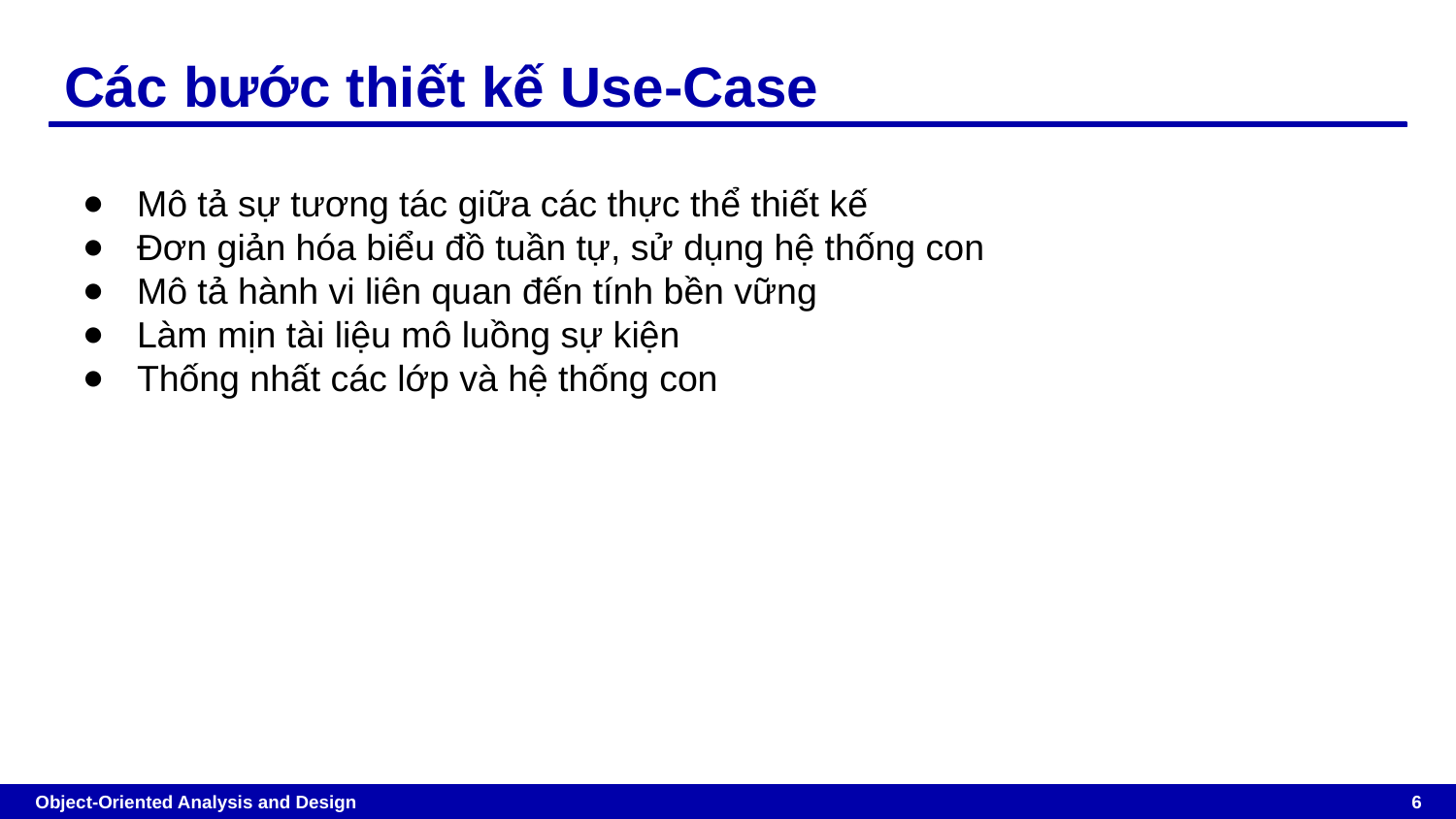

Các bước thiết kế Use-Case

Mô tả sự tương tác giữa các thực thể thiết kế
Đơn giản hóa biểu đồ tuần tự, sử dụng hệ thống con
Mô tả hành vi liên quan đến tính bền vững
Làm mịn tài liệu mô luồng sự kiện
Thống nhất các lớp và hệ thống con
6
Object-Oriented Analysis and Design